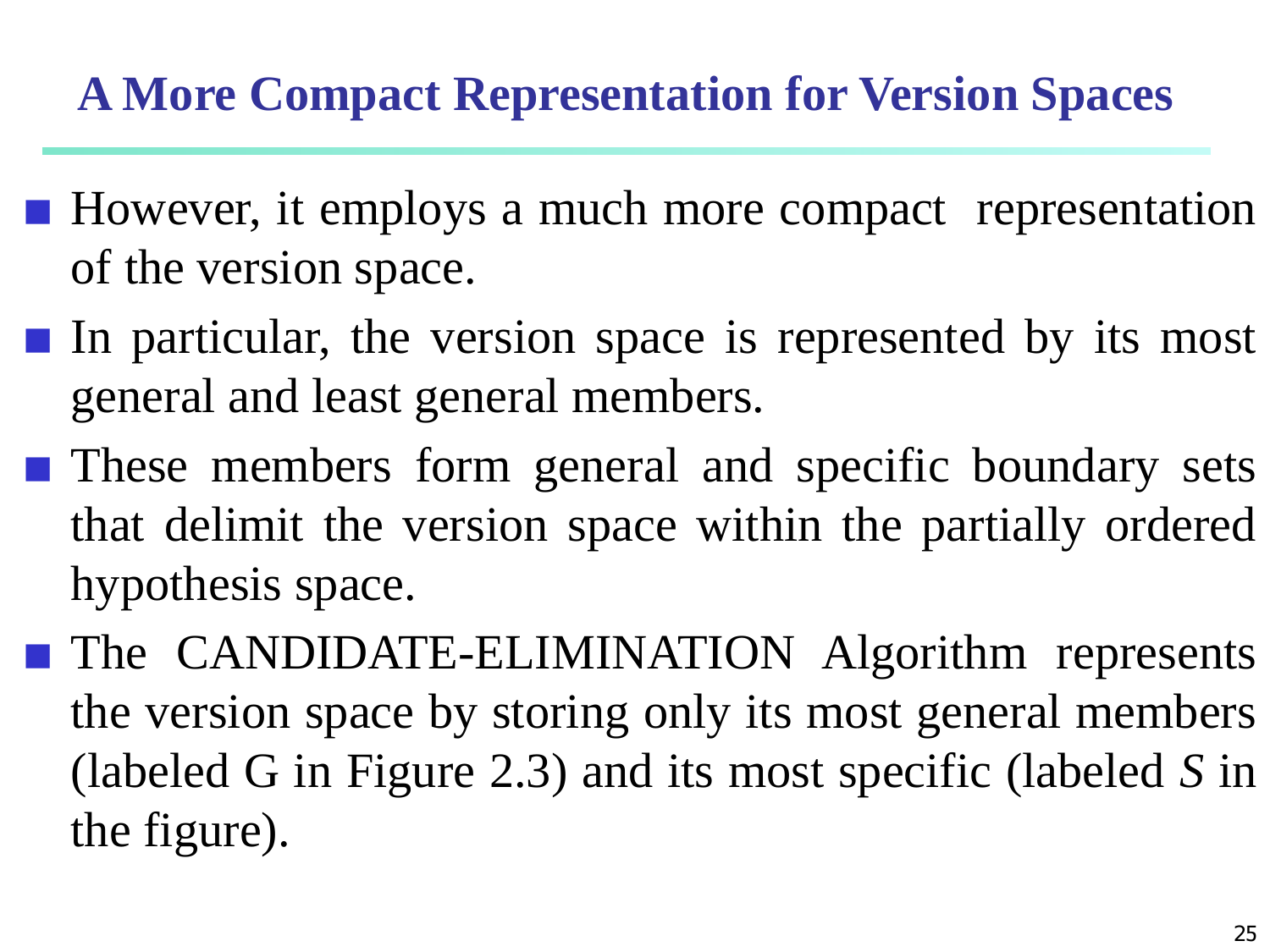

# A More Compact Representation for Version Spaces
However, it employs a much more compact  representation of the version space.
In particular, the version space is represented by its most general and least general members.
These members form general and specific boundary sets that delimit the version space within the partially ordered hypothesis space.
The CANDIDATE-ELIMINATION Algorithm represents the version space by storing only its most general members (labeled G in Figure 2.3) and its most specific (labeled S in the figure).

25